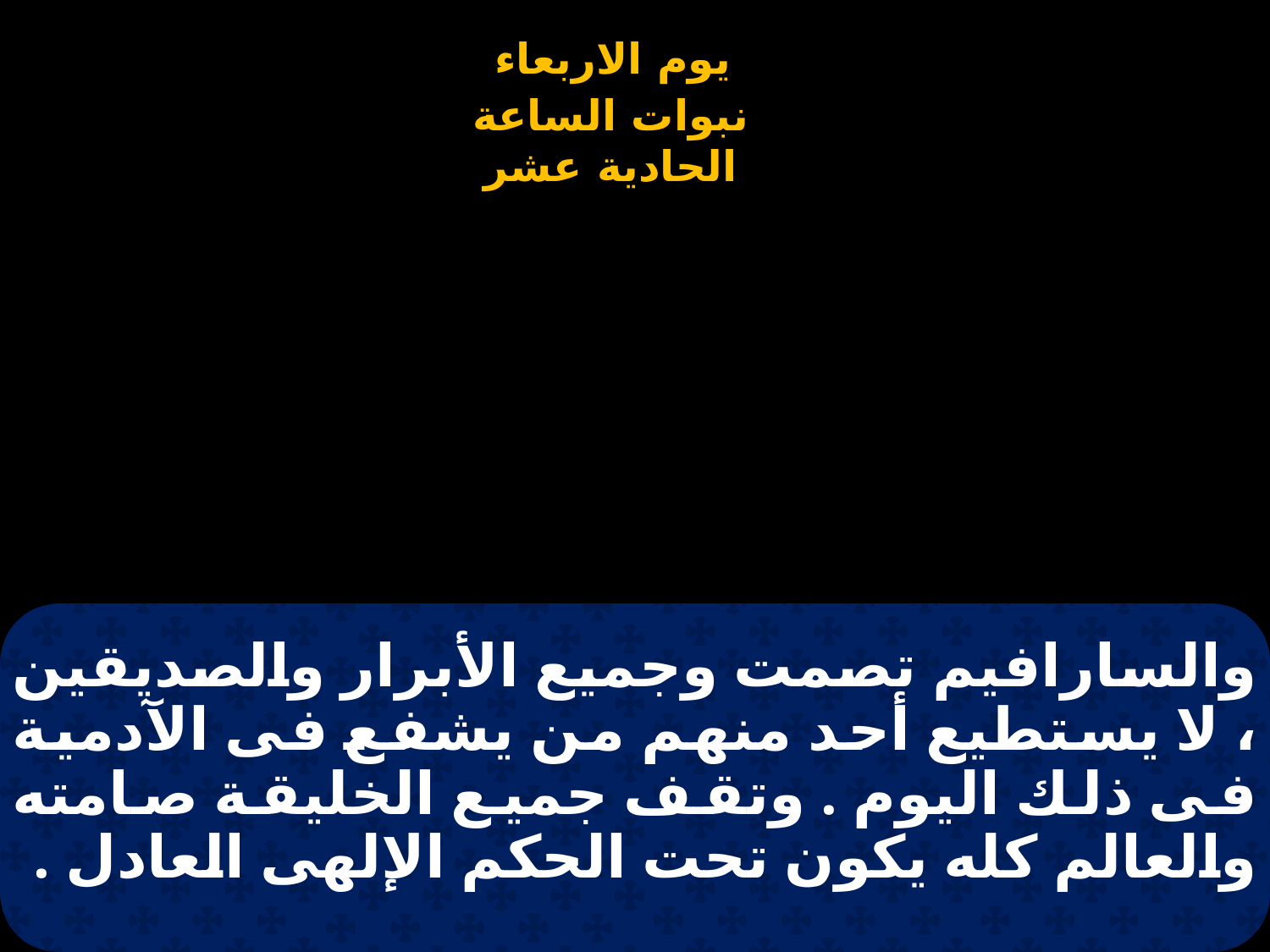

# والسارافيم تصمت وجميع الأبرار والصديقين ، لا يستطيع أحد منهم من يشفع فى الآدمية فى ذلك اليوم . وتقف جميع الخليقة صامته والعالم كله يكون تحت الحكم الإلهى العادل .